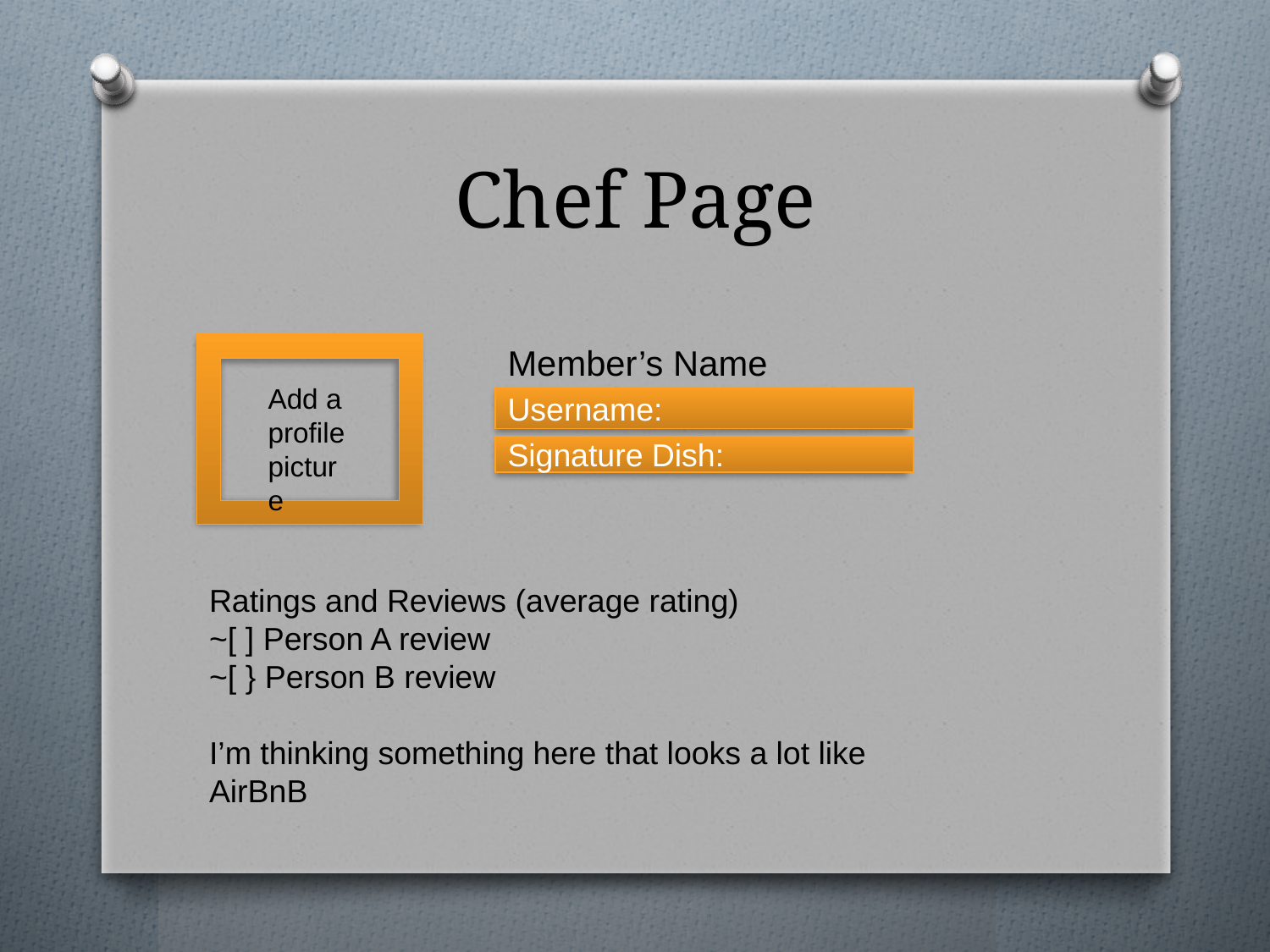

# Chef Page

Member’s Name
Add a profile picture
Username:
Signature Dish:
Ratings and Reviews (average rating)
~[ ] Person A review
~[ } Person B review

I’m thinking something here that looks a lot like AirBnB